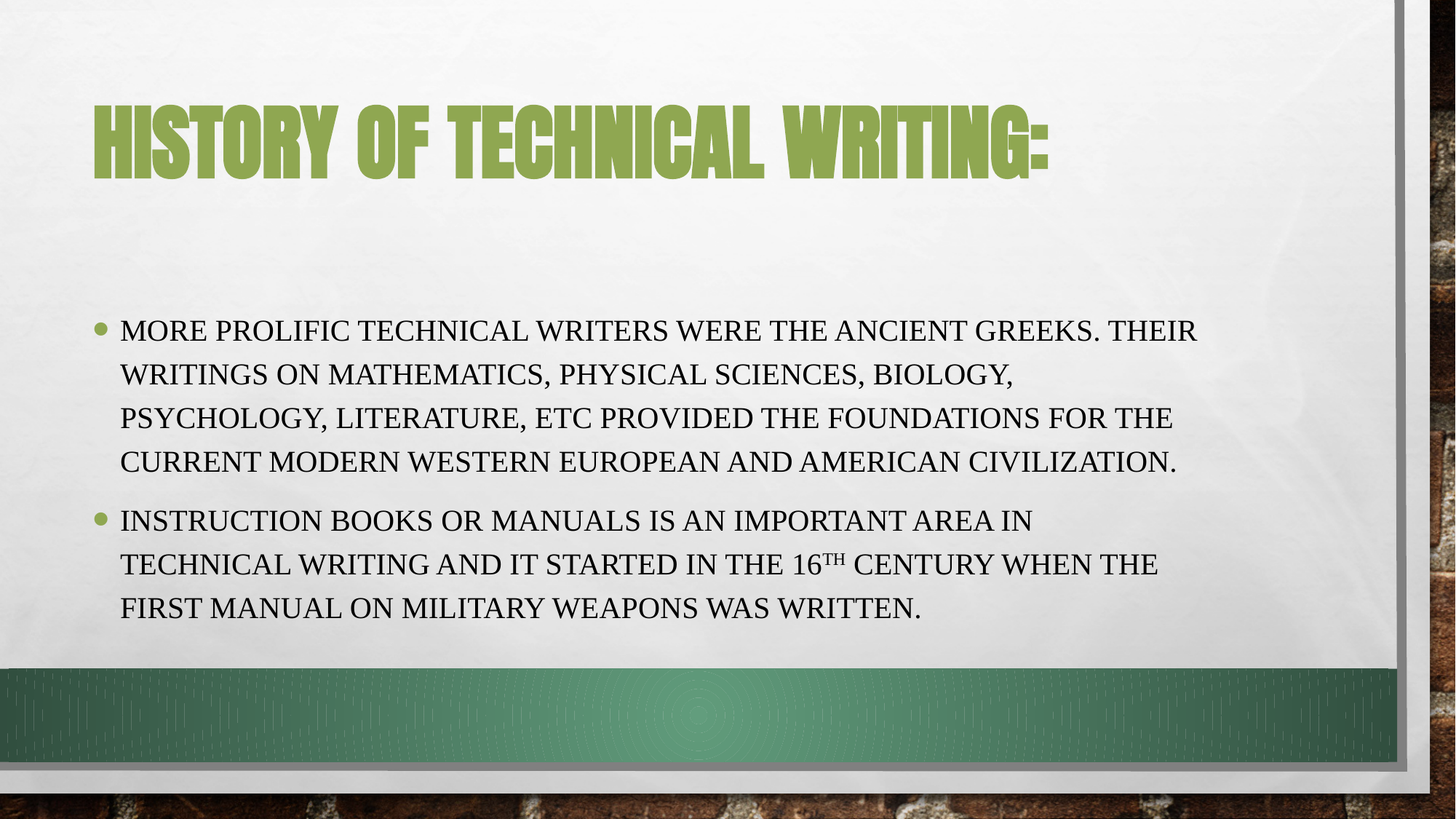

# History of Technical Writing:
More prolific technical writers were the ancient Greeks. Their writings on mathematics, physical sciences, biology, psychology, literature, etc provided the foundations for the current modern Western European and American civilization.
Instruction books or manuals is an important area in technical writing and it started in the 16th century when the first manual on military weapons was written.